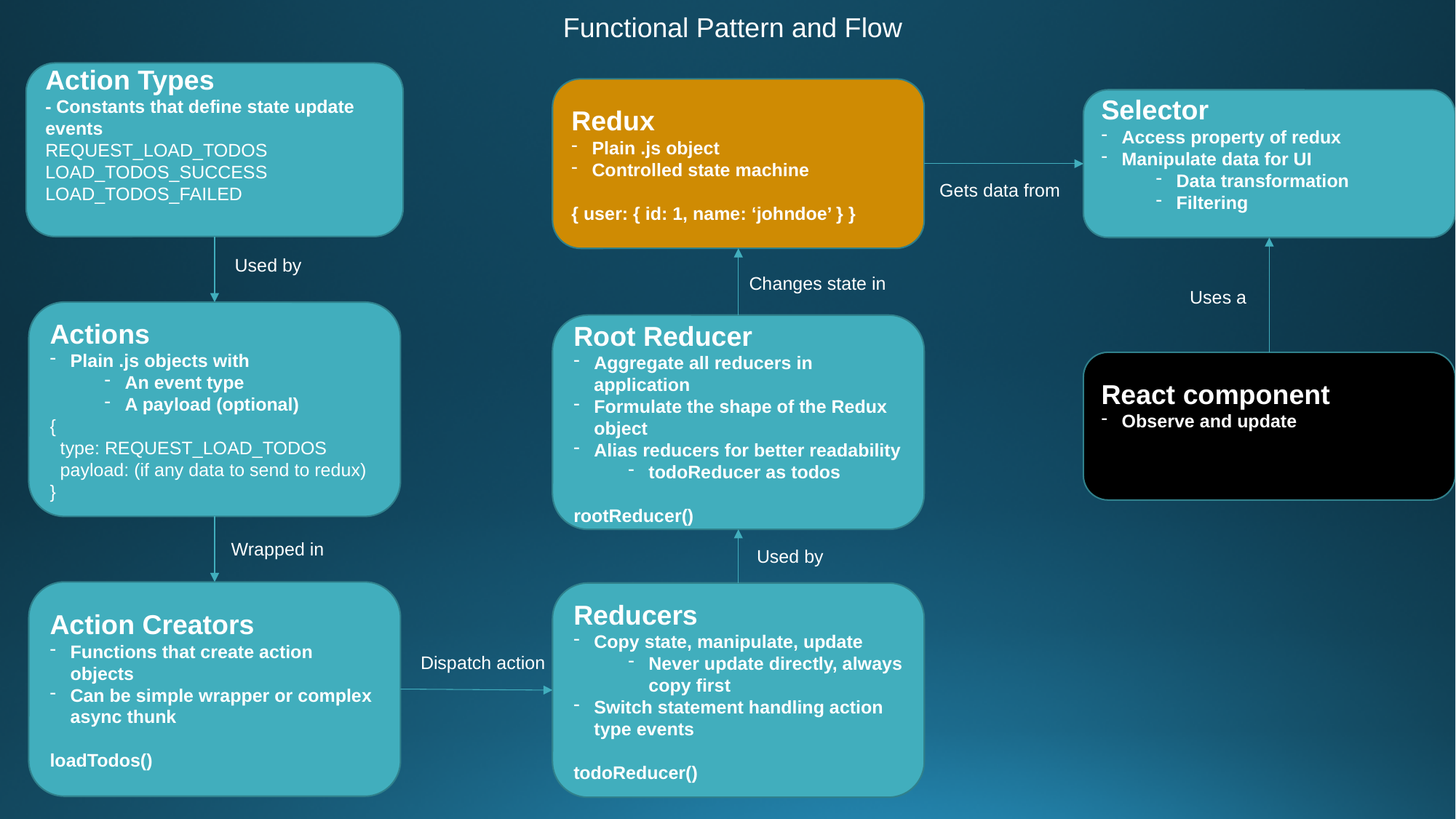

Functional Pattern and Flow
Action Types
- Constants that define state update events
REQUEST_LOAD_TODOS
LOAD_TODOS_SUCCESS
LOAD_TODOS_FAILED
Redux
Plain .js object
Controlled state machine

{ user: { id: 1, name: ‘johndoe’ } }
Selector
Access property of redux
Manipulate data for UI
Data transformation
Filtering

Gets data from
Used by
Changes state in
Uses a
Actions
Plain .js objects with
An event type
A payload (optional)
{
  type: REQUEST_LOAD_TODOS
  payload: (if any data to send to redux)
}
Root Reducer
Aggregate all reducers in application
Formulate the shape of the Redux object
Alias reducers for better readability
todoReducer as todos

rootReducer()
React component
Observe and update

Wrapped in
Used by
Action Creators
Functions that create action objects
Can be simple wrapper or complex async thunk

loadTodos()
Reducers
Copy state, manipulate, update
Never update directly, always copy first
Switch statement handling action type events

todoReducer()
Dispatch action